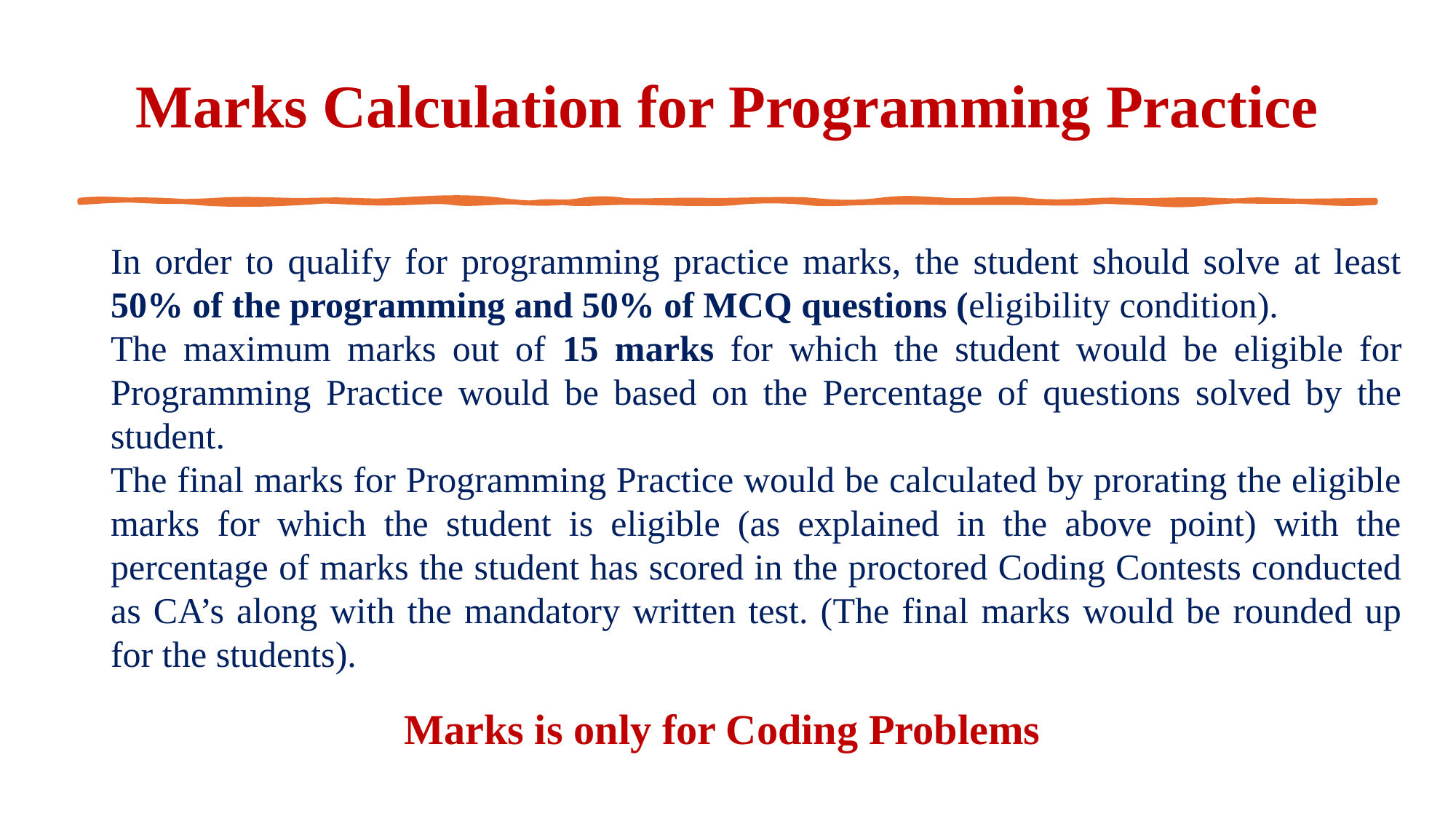

# Marks Calculation for Programming Practice

In order to qualify for programming practice marks, the student should solve at least 50% of the programming and 50% of MCQ questions (eligibility condition).
The maximum marks out of 15 marks for which the student would be eligible for Programming Practice would be based on the Percentage of questions solved by the student.
The final marks for Programming Practice would be calculated by prorating the eligible marks for which the student is eligible (as explained in the above point) with the percentage of marks the student has scored in the proctored Coding Contests conducted as CA’s along with the mandatory written test. (The final marks would be rounded up for the students).
Marks is only for Coding Problems